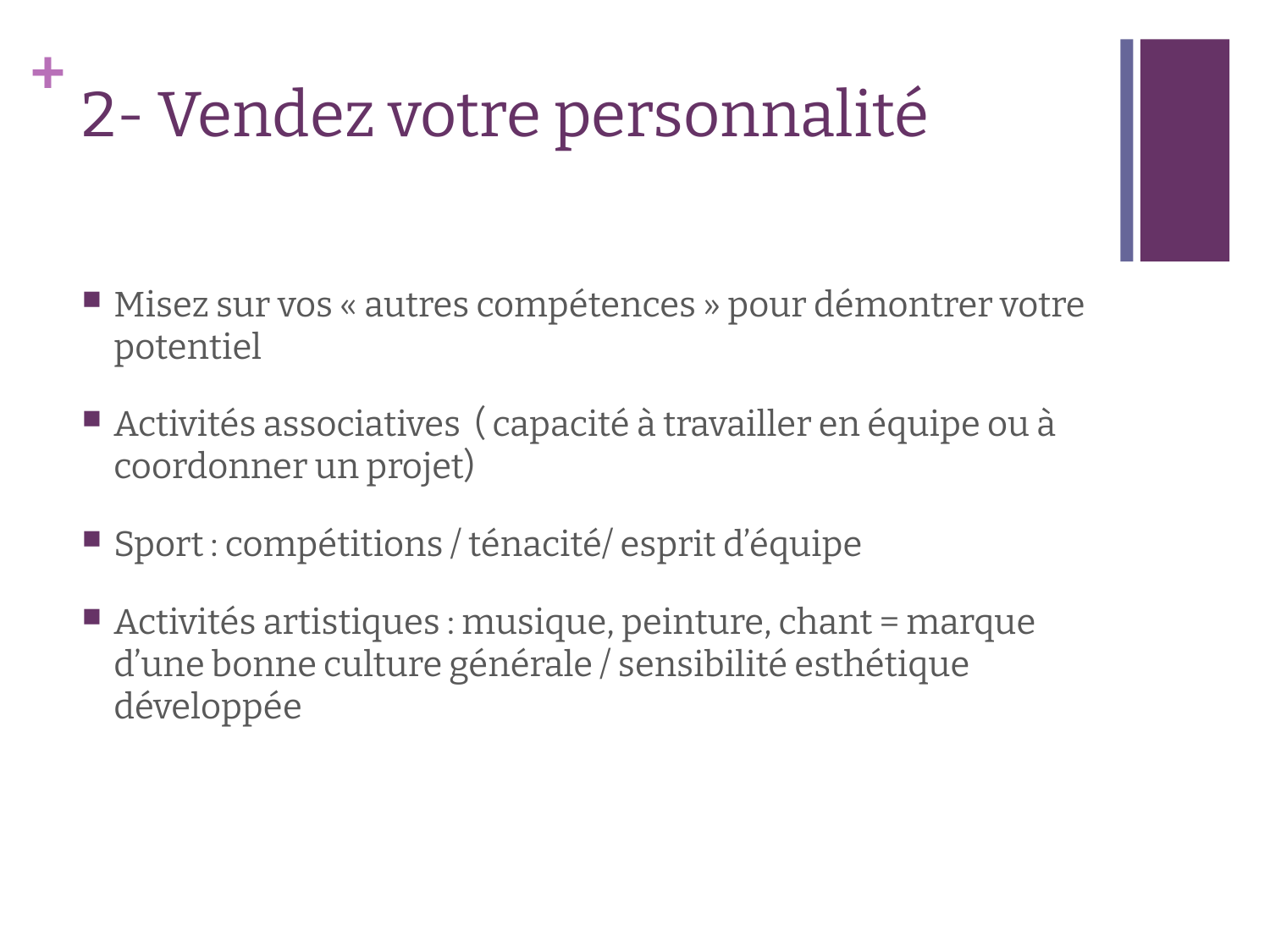

# 2- Vendez votre personnalité
Misez sur vos « autres compétences » pour démontrer votre potentiel
Activités associatives  ( capacité à travailler en équipe ou à coordonner un projet)
Sport : compétitions / ténacité/ esprit d’équipe
Activités artistiques : musique, peinture, chant = marque d’une bonne culture générale / sensibilité esthétique développée